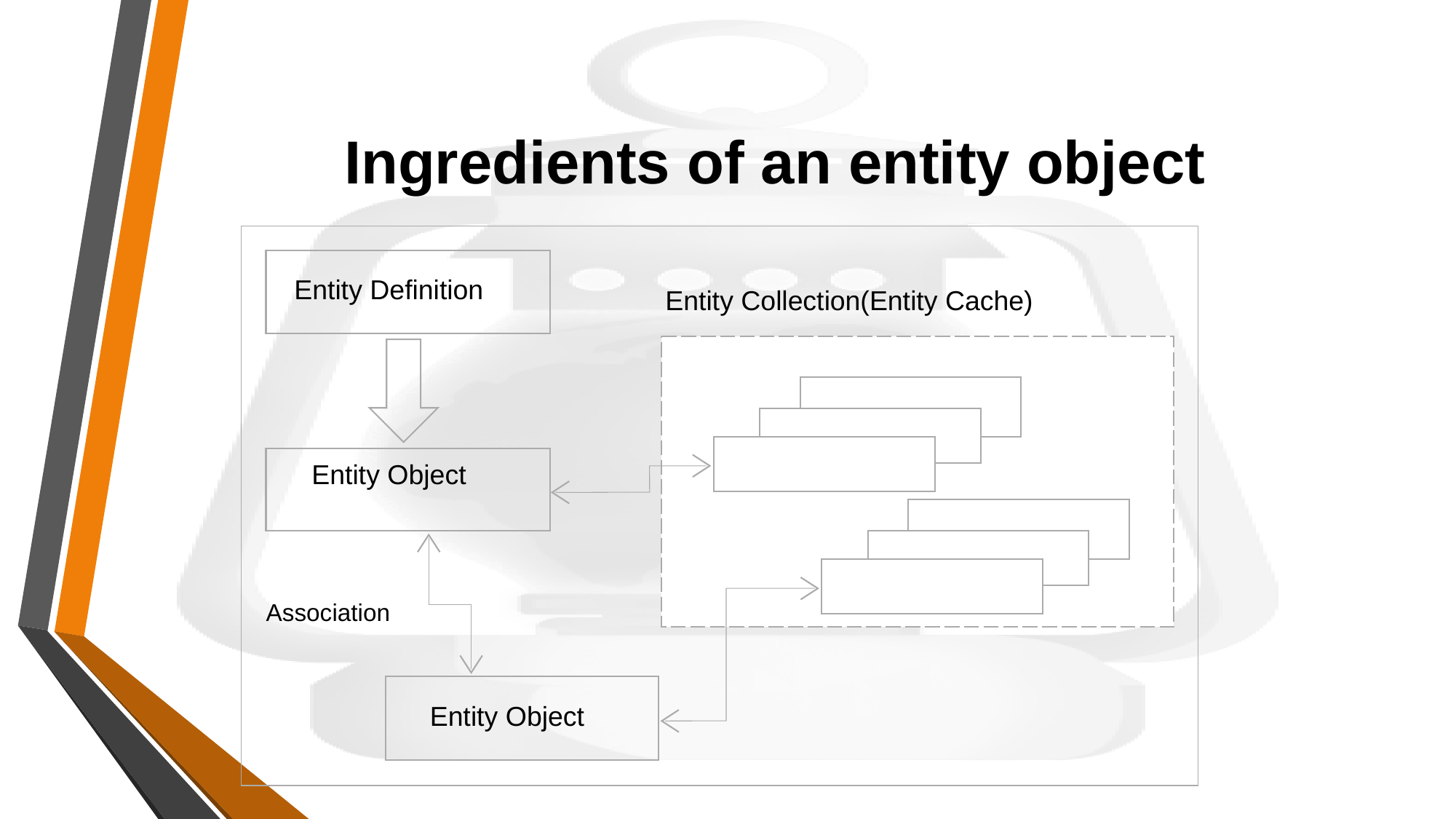

# Ingredients of an entity object

Entity Definition
Entity Collection(Entity Cache)

Entity Object

Association

Entity Object